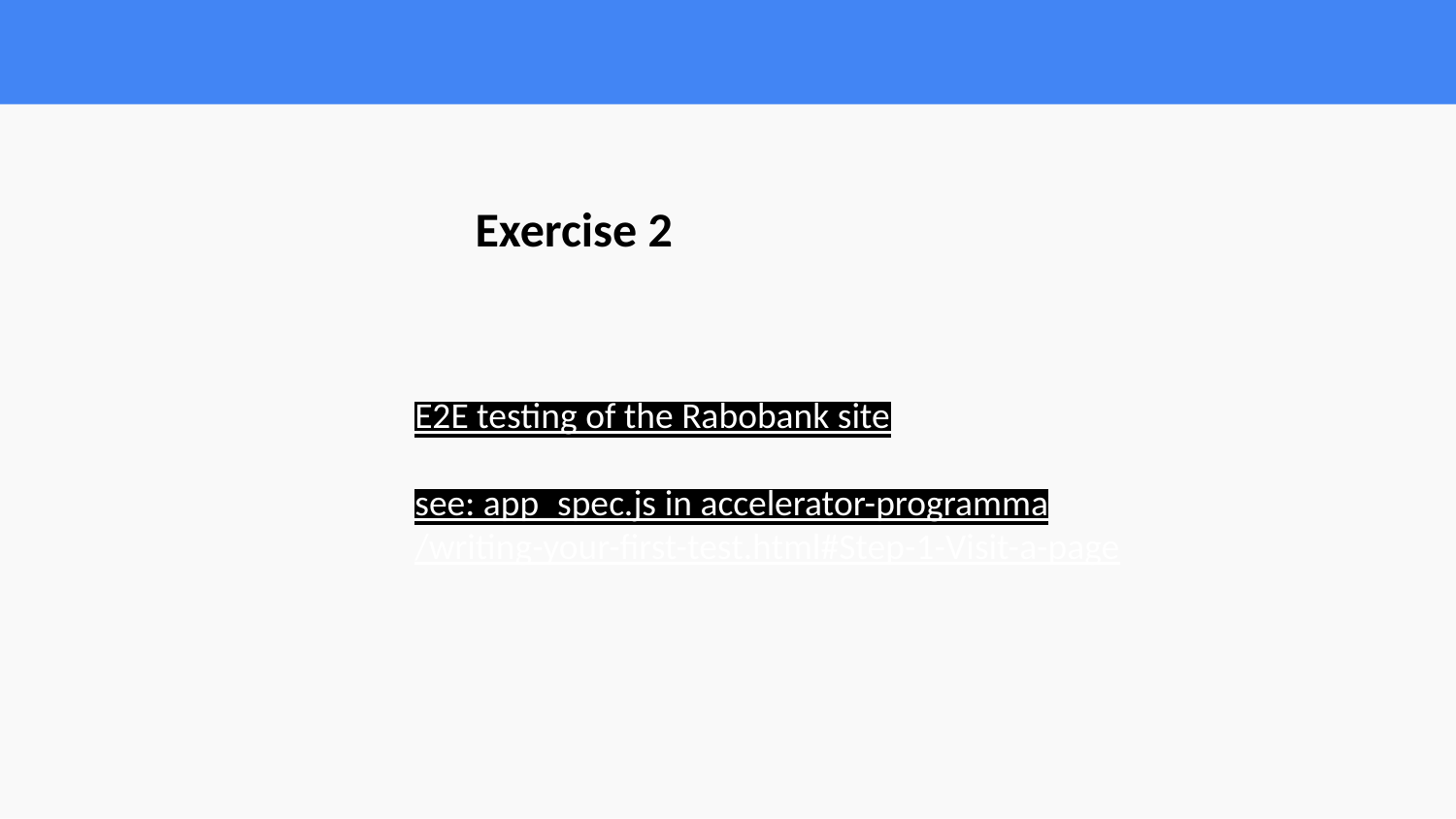

Exercise 2
E2E testing of the Rabobank site

see: app_spec.js in accelerator-programma/writing-your-first-test.html#Step-1-Visit-a-page